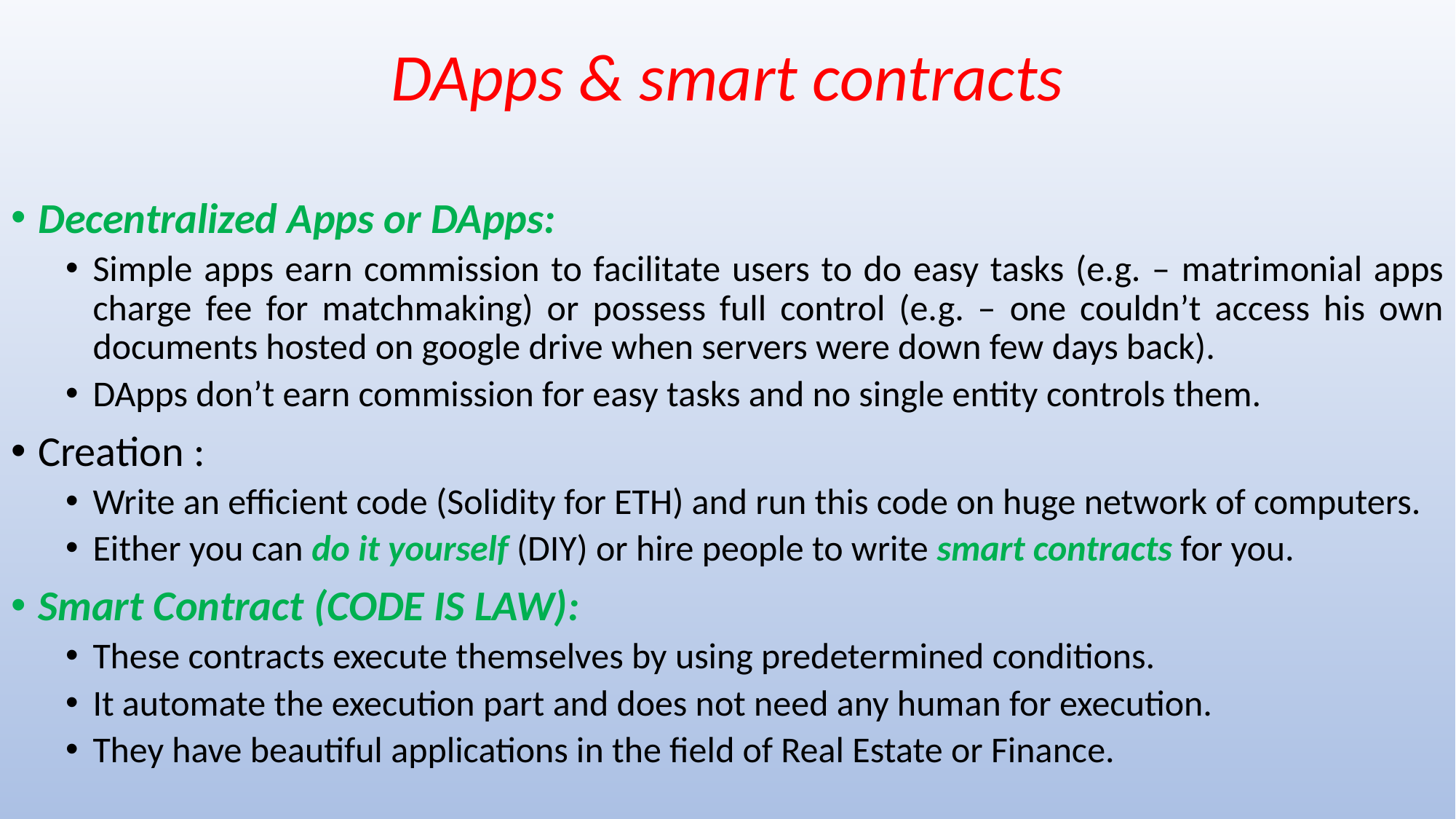

# DApps & smart contracts
Decentralized Apps or DApps:
Simple apps earn commission to facilitate users to do easy tasks (e.g. – matrimonial apps charge fee for matchmaking) or possess full control (e.g. – one couldn’t access his own documents hosted on google drive when servers were down few days back).
DApps don’t earn commission for easy tasks and no single entity controls them.
Creation :
Write an efficient code (Solidity for ETH) and run this code on huge network of computers.
Either you can do it yourself (DIY) or hire people to write smart contracts for you.
Smart Contract (CODE IS LAW):
These contracts execute themselves by using predetermined conditions.
It automate the execution part and does not need any human for execution.
They have beautiful applications in the field of Real Estate or Finance.